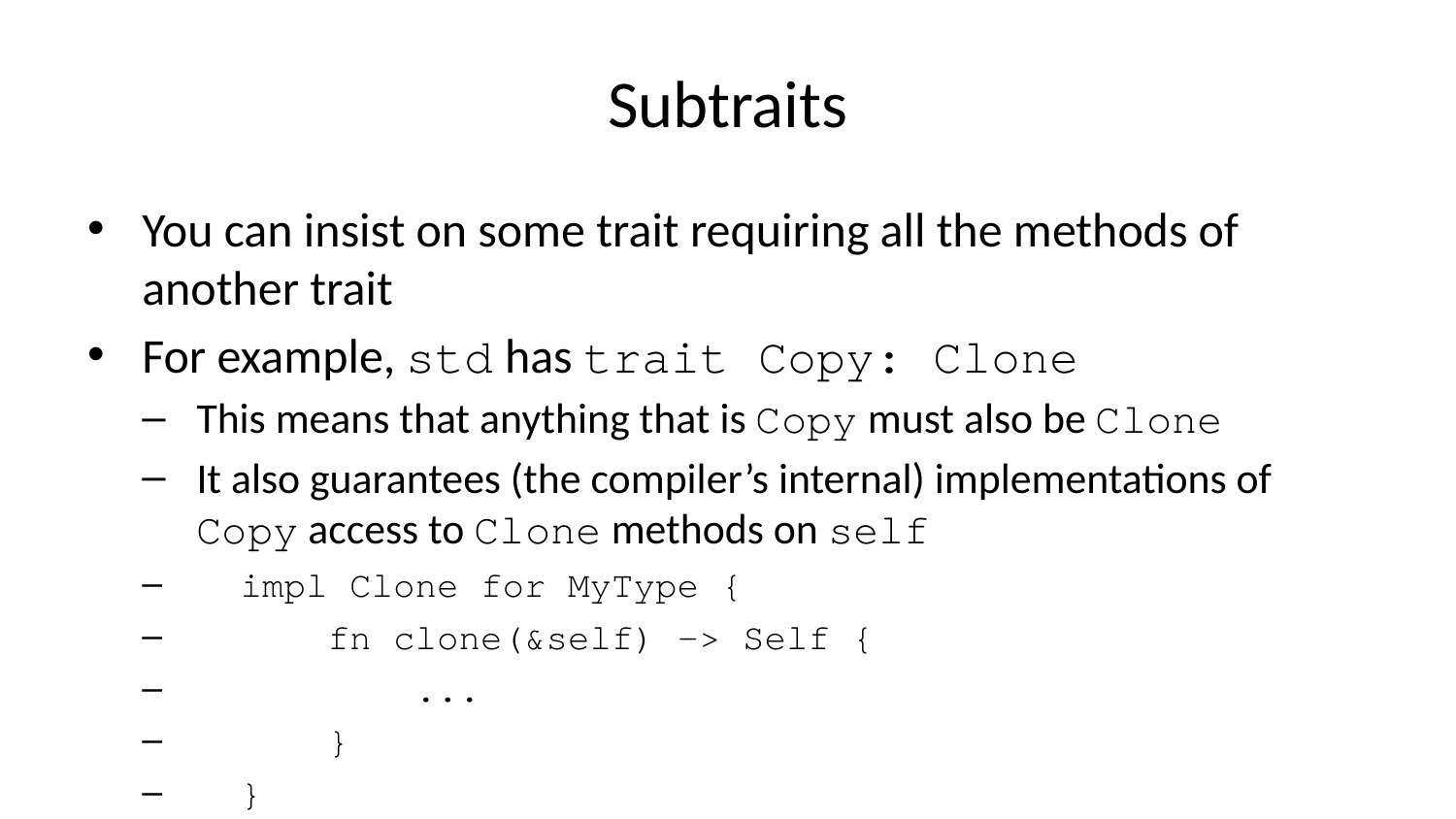

# Subtraits
You can insist on some trait requiring all the methods of another trait
For example, std has trait Copy: Clone
This means that anything that is Copy must also be Clone
It also guarantees (the compiler’s internal) implementations of Copy access to Clone methods on self
  impl Clone for MyType {
      fn clone(&self) -> Self {
          ...
      }
  }

  impl Copy for MyType {}